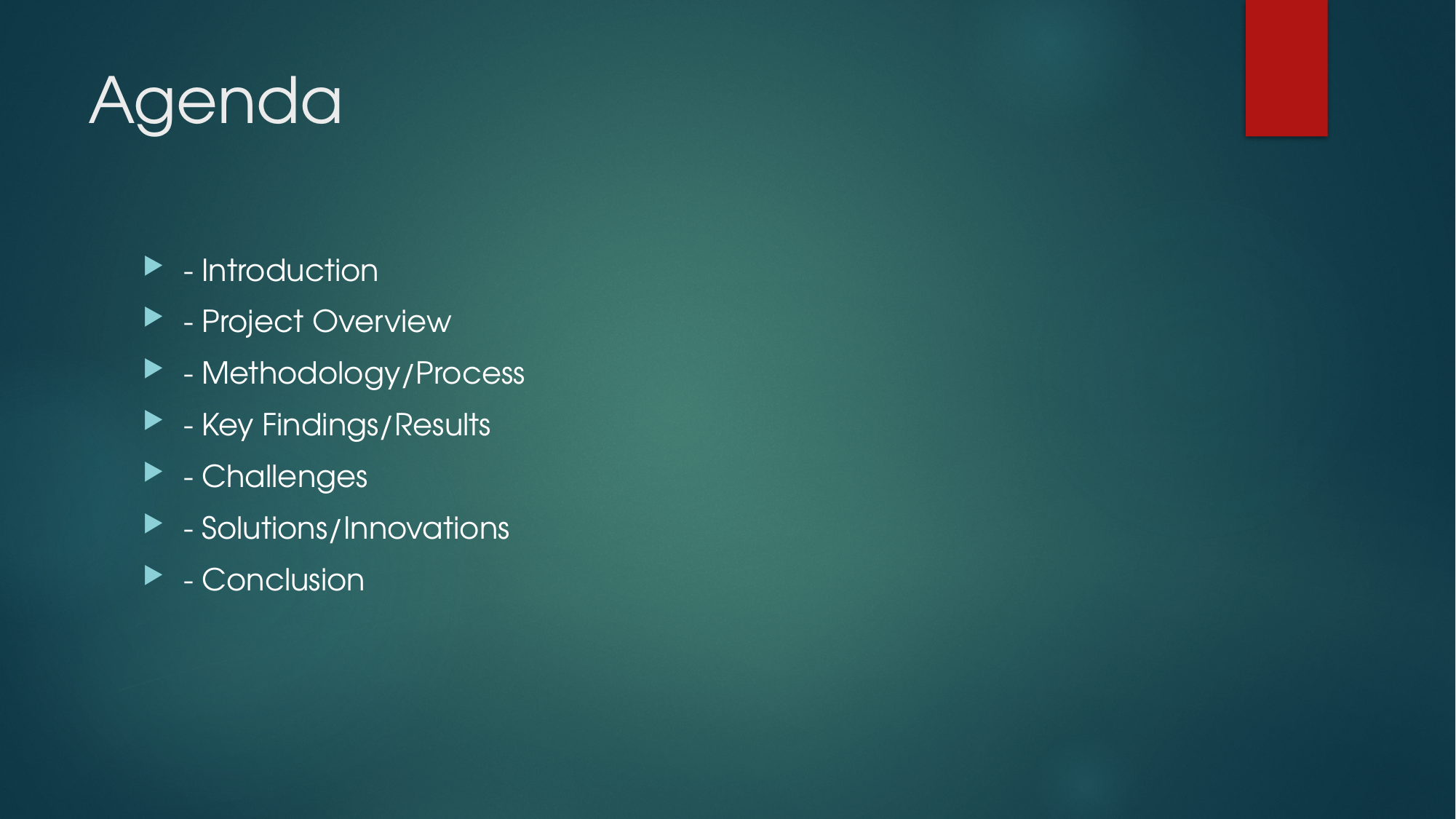

# Agenda
- Introduction
- Project Overview
- Methodology/Process
- Key Findings/Results
- Challenges
- Solutions/Innovations
- Conclusion